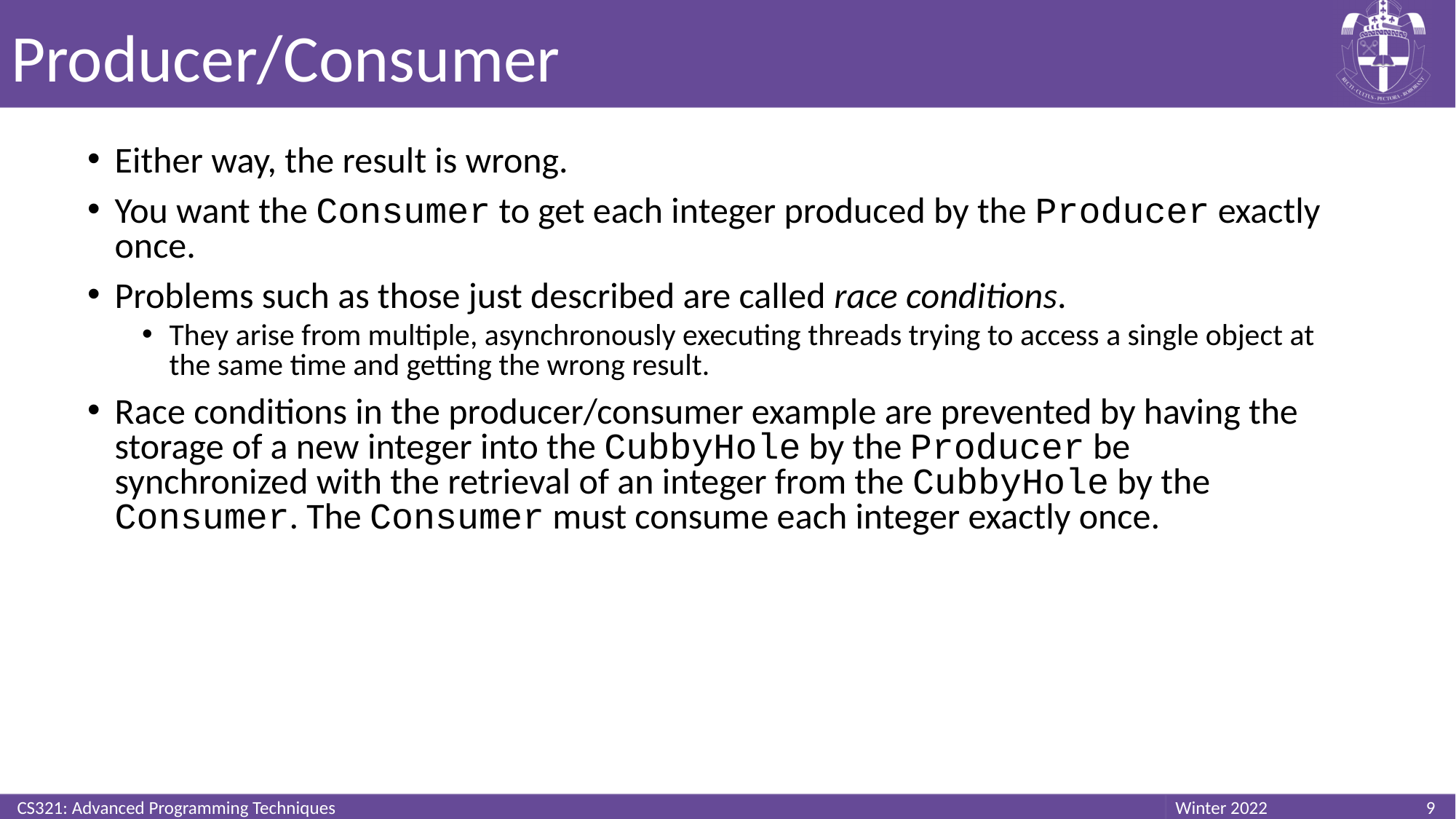

# Producer/Consumer
Either way, the result is wrong.
You want the Consumer to get each integer produced by the Producer exactly once.
Problems such as those just described are called race conditions.
They arise from multiple, asynchronously executing threads trying to access a single object at the same time and getting the wrong result.
Race conditions in the producer/consumer example are prevented by having the storage of a new integer into the CubbyHole by the Producer be synchronized with the retrieval of an integer from the CubbyHole by the Consumer. The Consumer must consume each integer exactly once.

CS321: Advanced Programming Techniques
9
Winter 2022